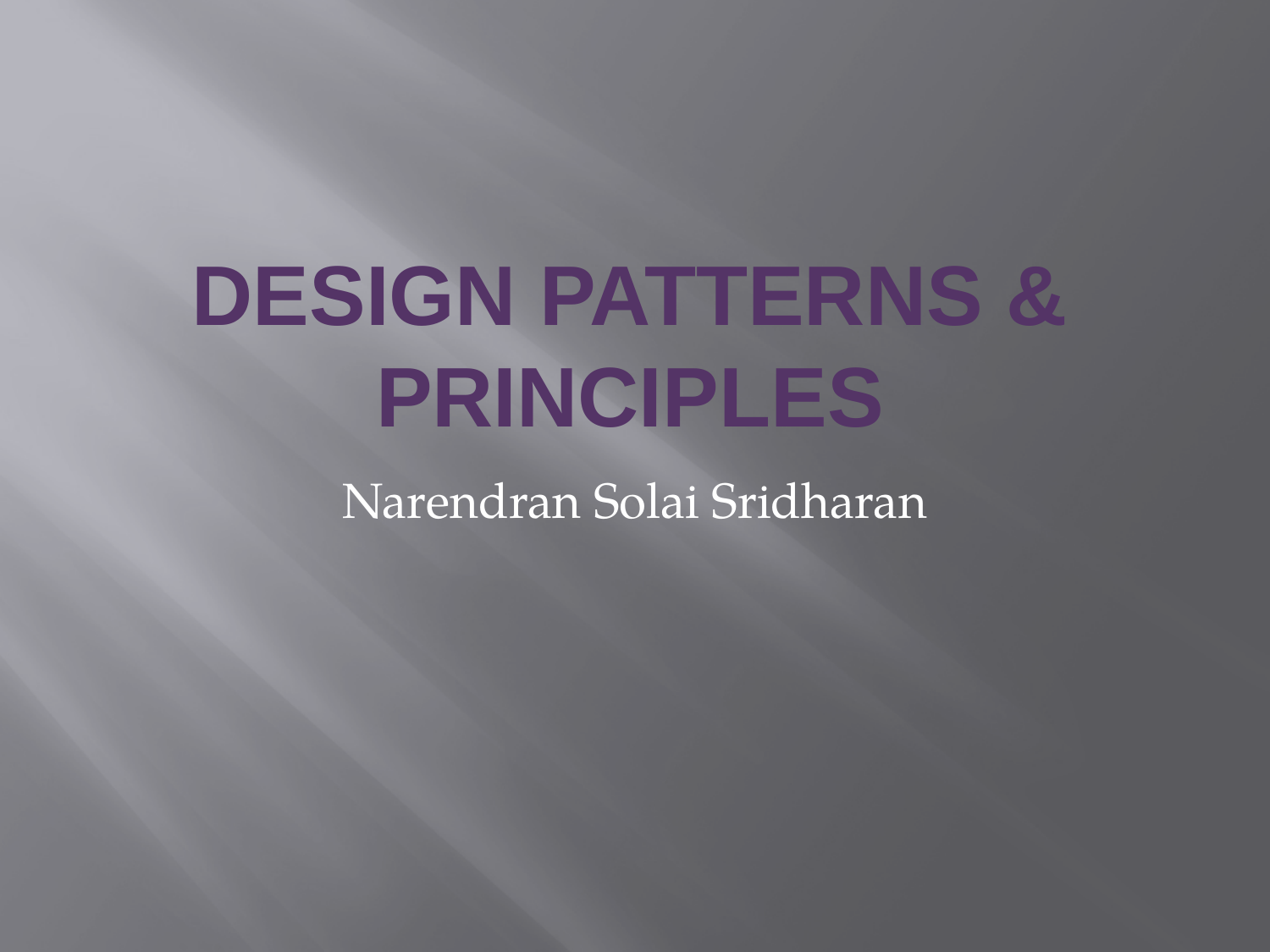

# Design Patterns & Principles
Narendran Solai Sridharan